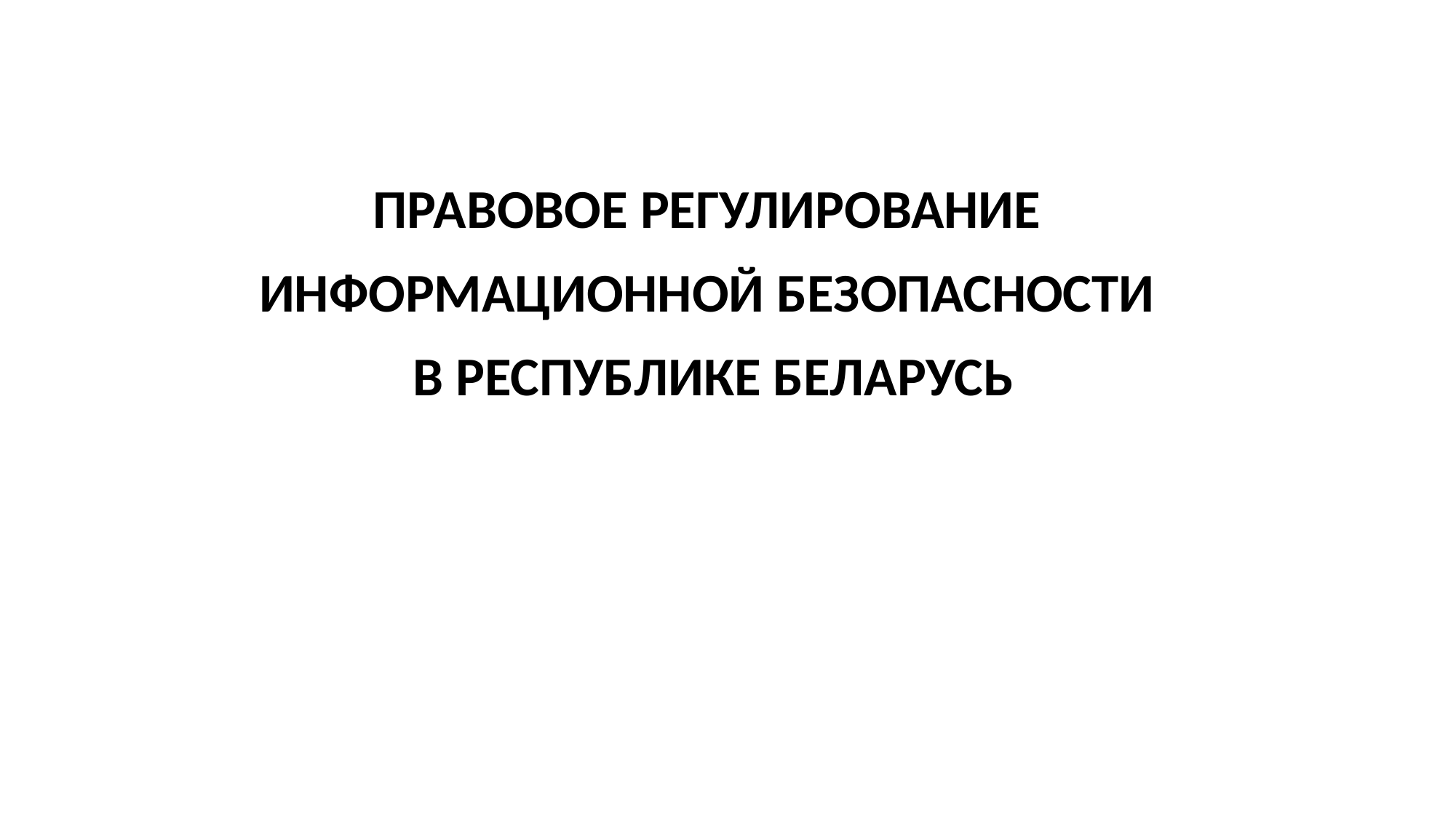

ПРАВОВОЕ РЕГУЛИРОВАНИЕ
ИНФОРМАЦИОННОЙ БЕЗОПАСНОСТИ
В РЕСПУБЛИКЕ БЕЛАРУСЬ